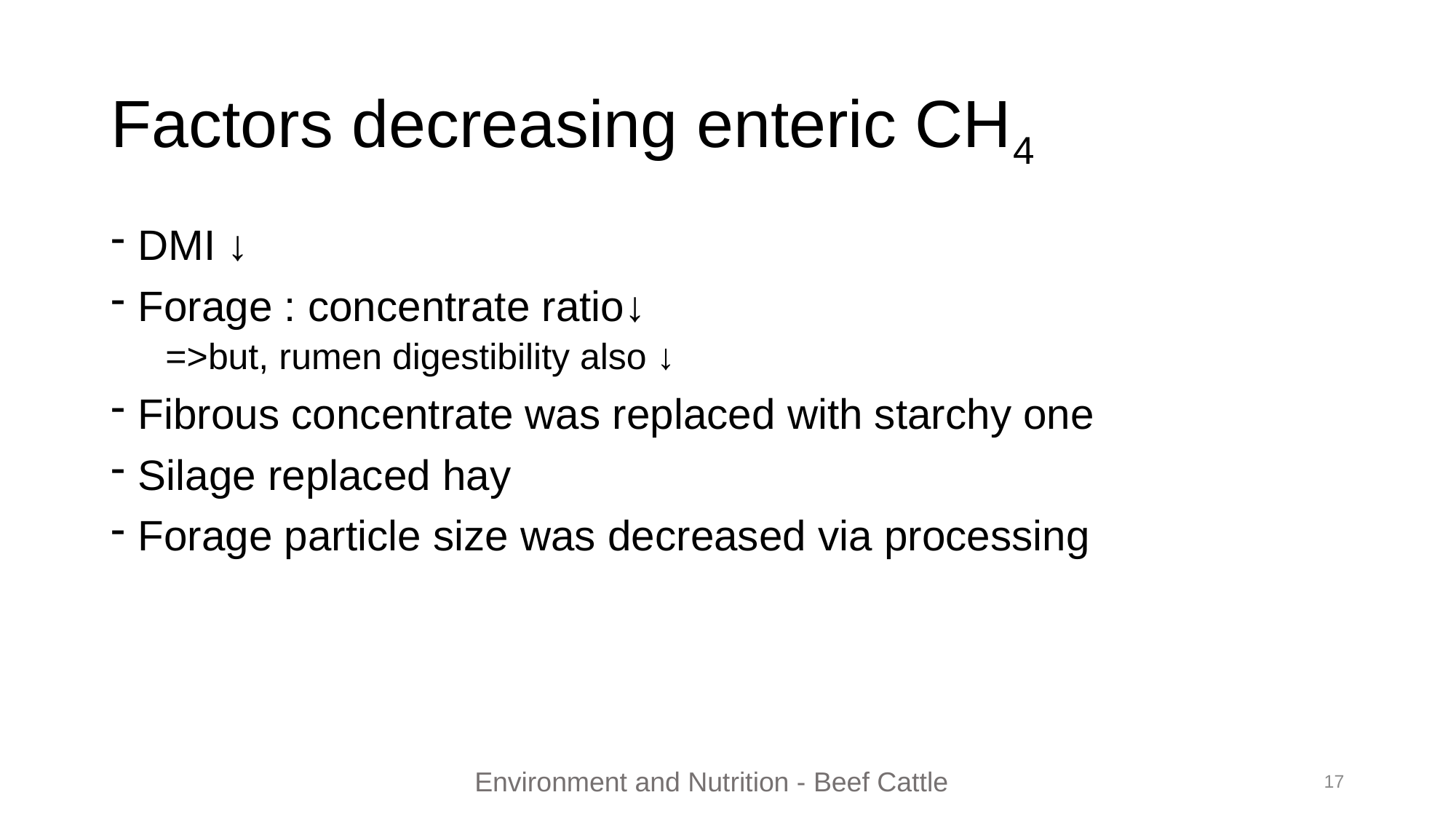

# Factors decreasing enteric CH4
DMI ↓
Forage : concentrate ratio↓
=>but, rumen digestibility also ↓
Fibrous concentrate was replaced with starchy one
Silage replaced hay
Forage particle size was decreased via processing

Environment and Nutrition - Beef Cattle
17